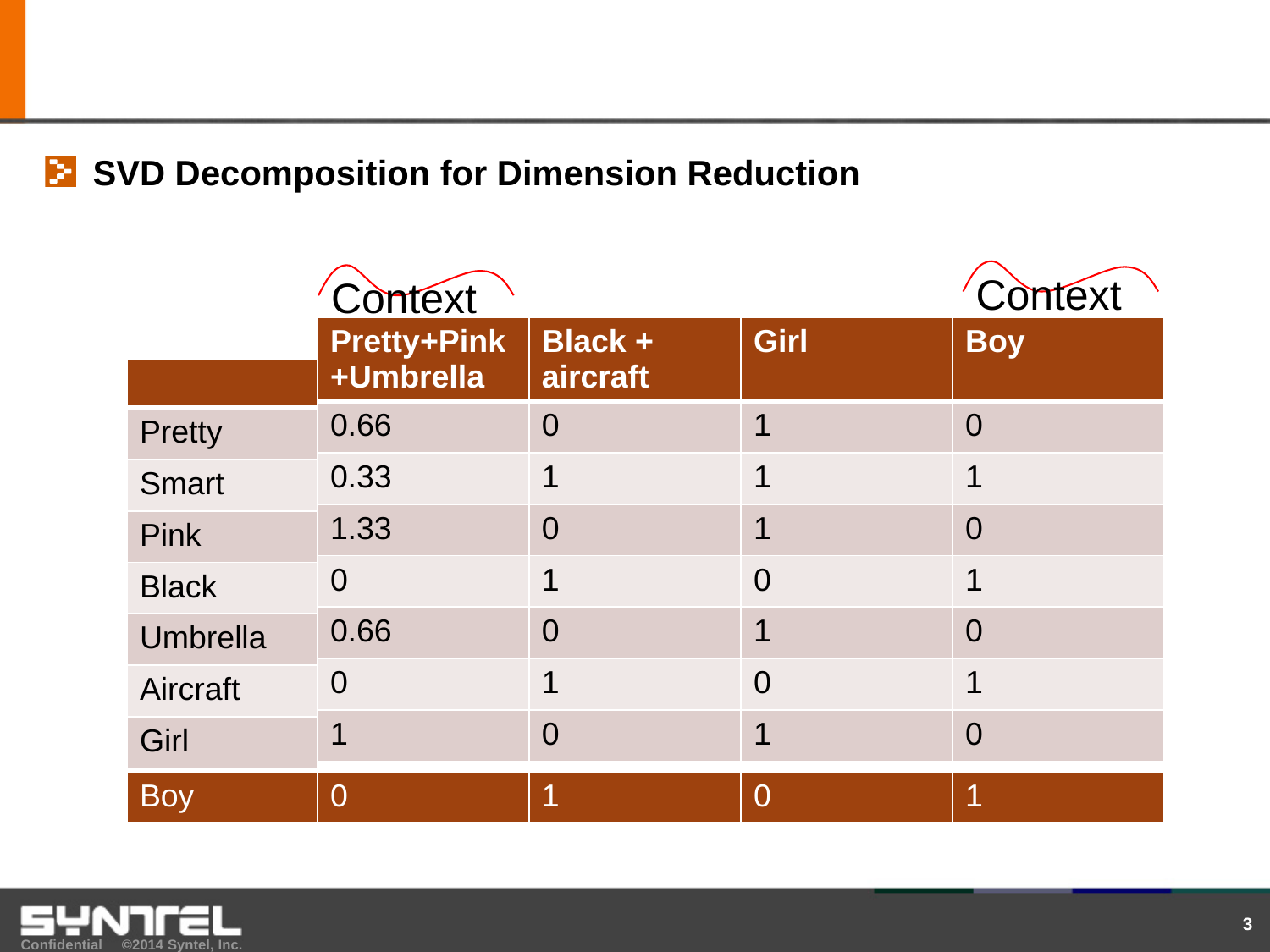

#
SVD Decomposition for Dimension Reduction
Context

Context

| Pretty+Pink+Umbrella | Black + aircraft | Girl | Boy |
| --- | --- | --- | --- |
| 0.66 | 0 | 1 | 0 |
| 0.33 | 1 | 1 | 1 |
| 1.33 | 0 | 1 | 0 |
| 0 | 1 | 0 | 1 |
| 0.66 | 0 | 1 | 0 |
| 0 | 1 | 0 | 1 |
| 1 | 0 | 1 | 0 |
|  |
| --- |
| Pretty |
| Smart |
| Pink |
| Black |
| Umbrella |
| Aircraft |
| Girl |
| Boy | 0 | 1 | 0 | 1 |
| --- | --- | --- | --- | --- |
3